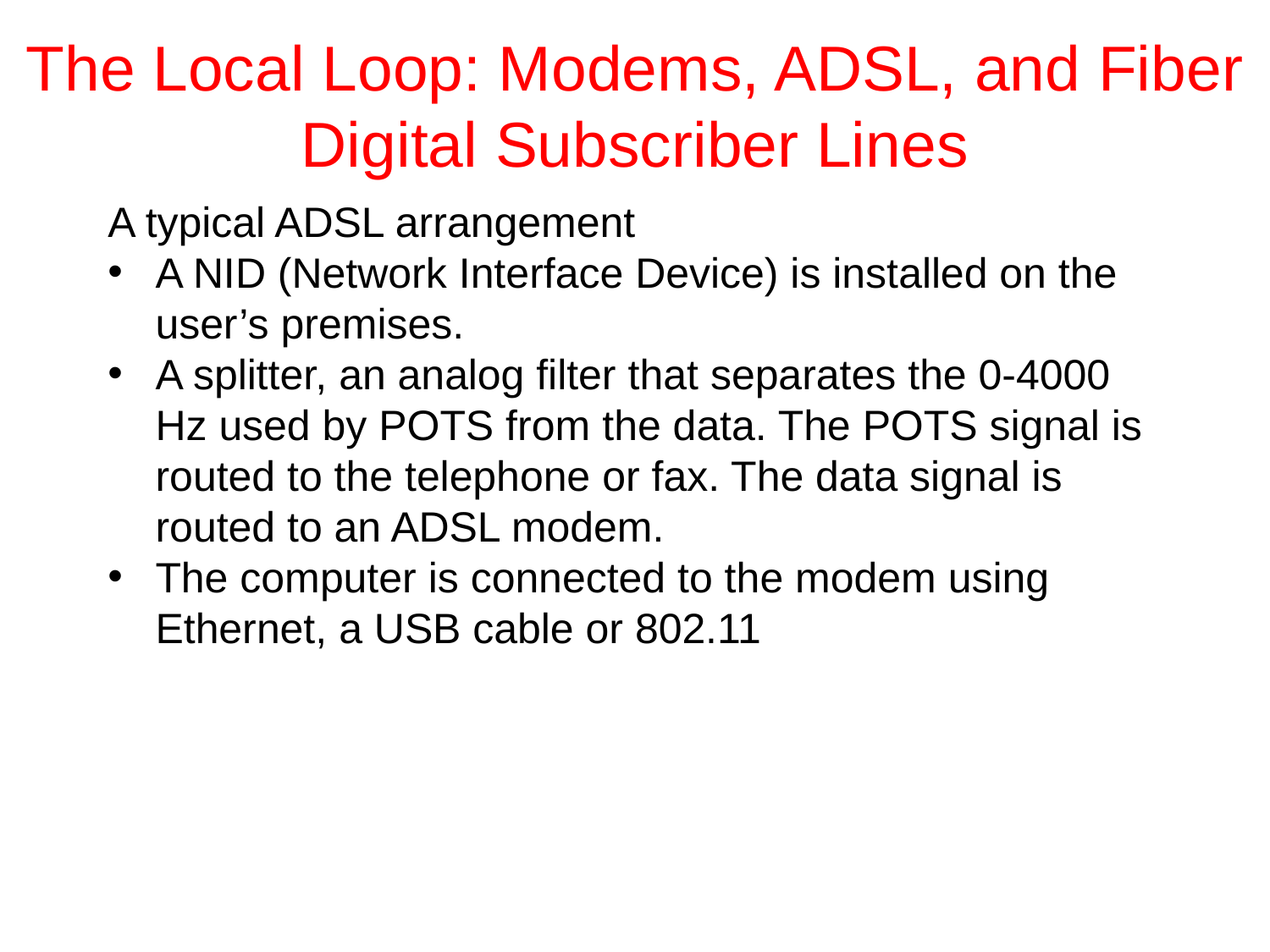

# The Local Loop: Modems, ADSL, and Fiber Digital Subscriber Lines
A typical ADSL arrangement
A NID (Network Interface Device) is installed on the user’s premises.
A splitter, an analog filter that separates the 0-4000 Hz used by POTS from the data. The POTS signal is routed to the telephone or fax. The data signal is routed to an ADSL modem.
The computer is connected to the modem using Ethernet, a USB cable or 802.11